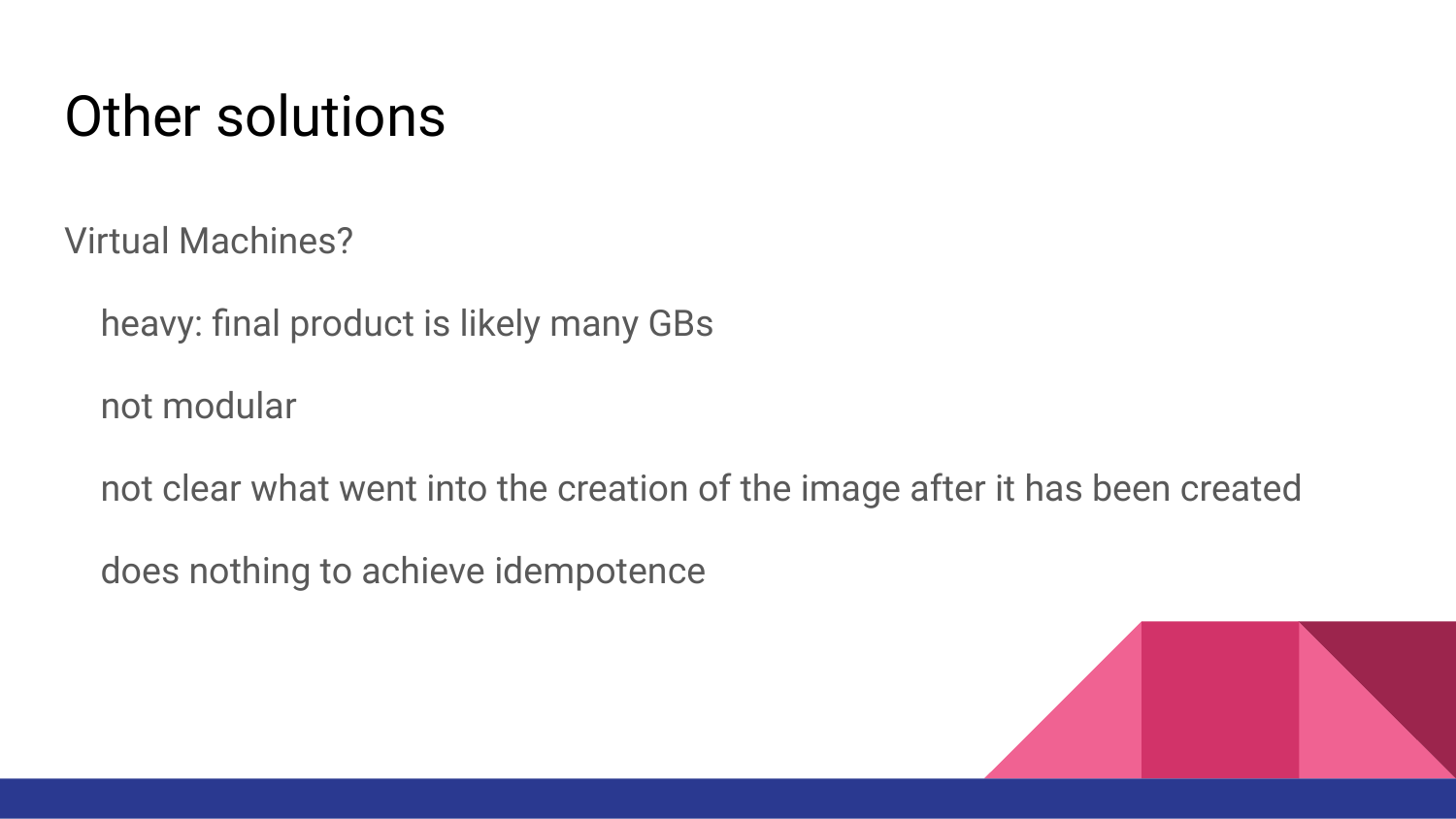

# Other solutions
Virtual Machines?
heavy: final product is likely many GBs
not modular
not clear what went into the creation of the image after it has been created
does nothing to achieve idempotence